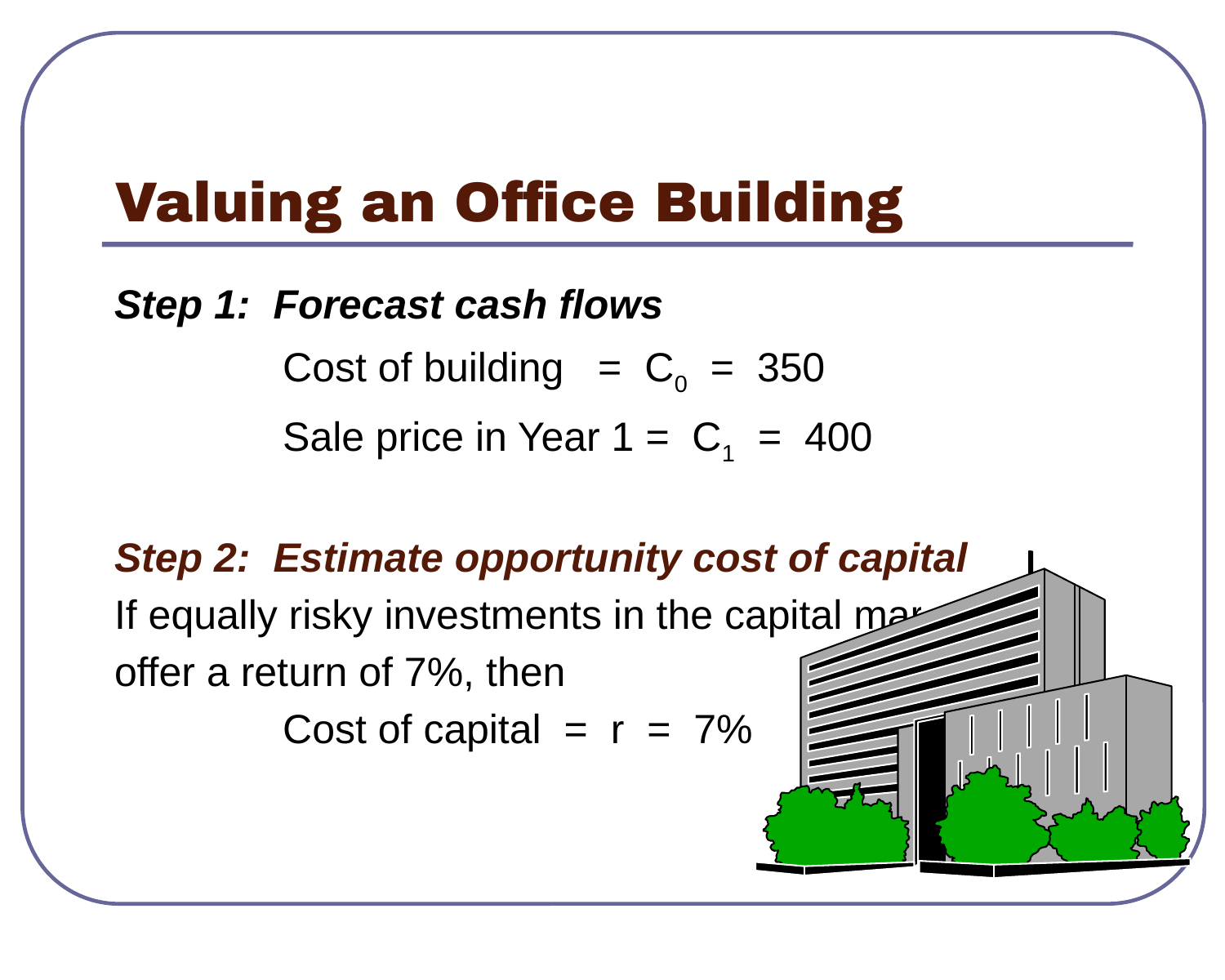

# Valuing an Office Building
Step 1:  Forecast cash flows
		Cost of building   =  C0  =  350
		Sale price in Year 1 =  C1  =  400

Step 2:  Estimate opportunity cost of capital
If equally risky investments in the capital market
offer a return of 7%, then
		Cost of capital  =  r  =  7%